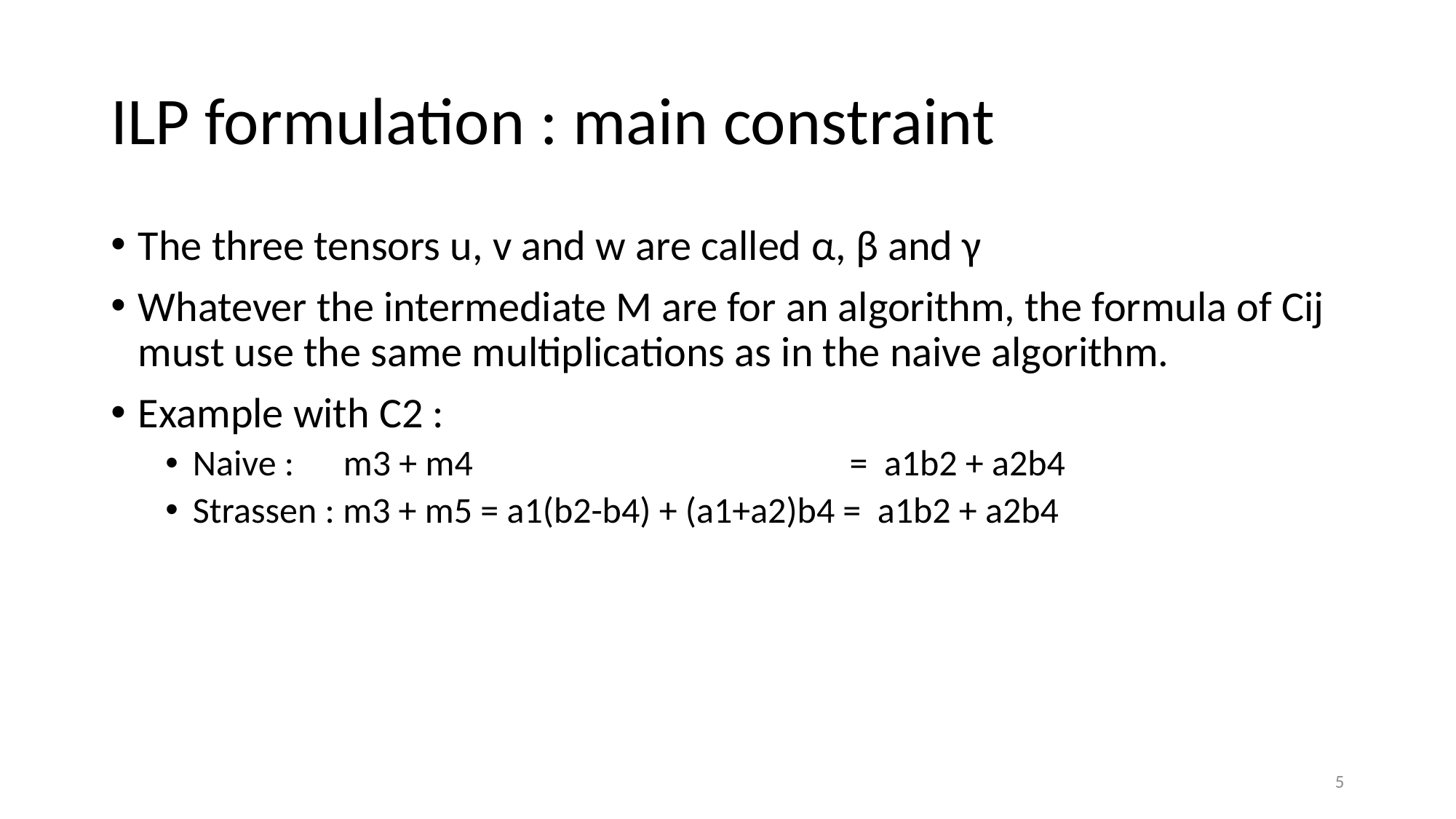

# ILP formulation : main constraint
The three tensors u, v and w are called α, β and γ
Whatever the intermediate M are for an algorithm, the formula of Cij must use the same multiplications as in the naive algorithm.
Example with C2 :
Naive :      m3 + m4                                              =  a1b2 + a2b4
Strassen : m3 + m5 = a1(b2-b4) + (a1+a2)b4 =  a1b2 + a2b4

5